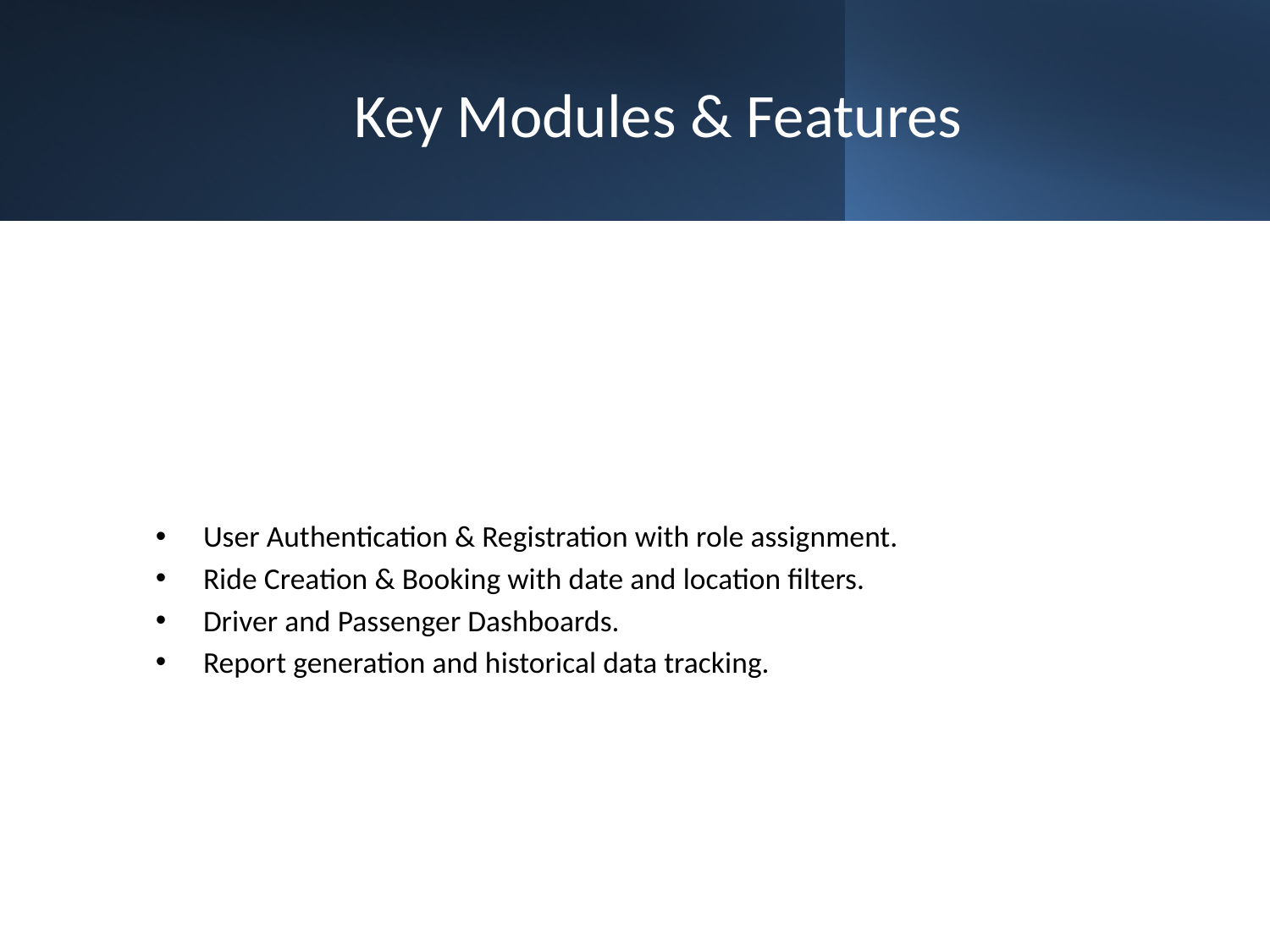

# Key Modules & Features

User Authentication & Registration with role assignment.
Ride Creation & Booking with date and location filters.
Driver and Passenger Dashboards.
Report generation and historical data tracking.